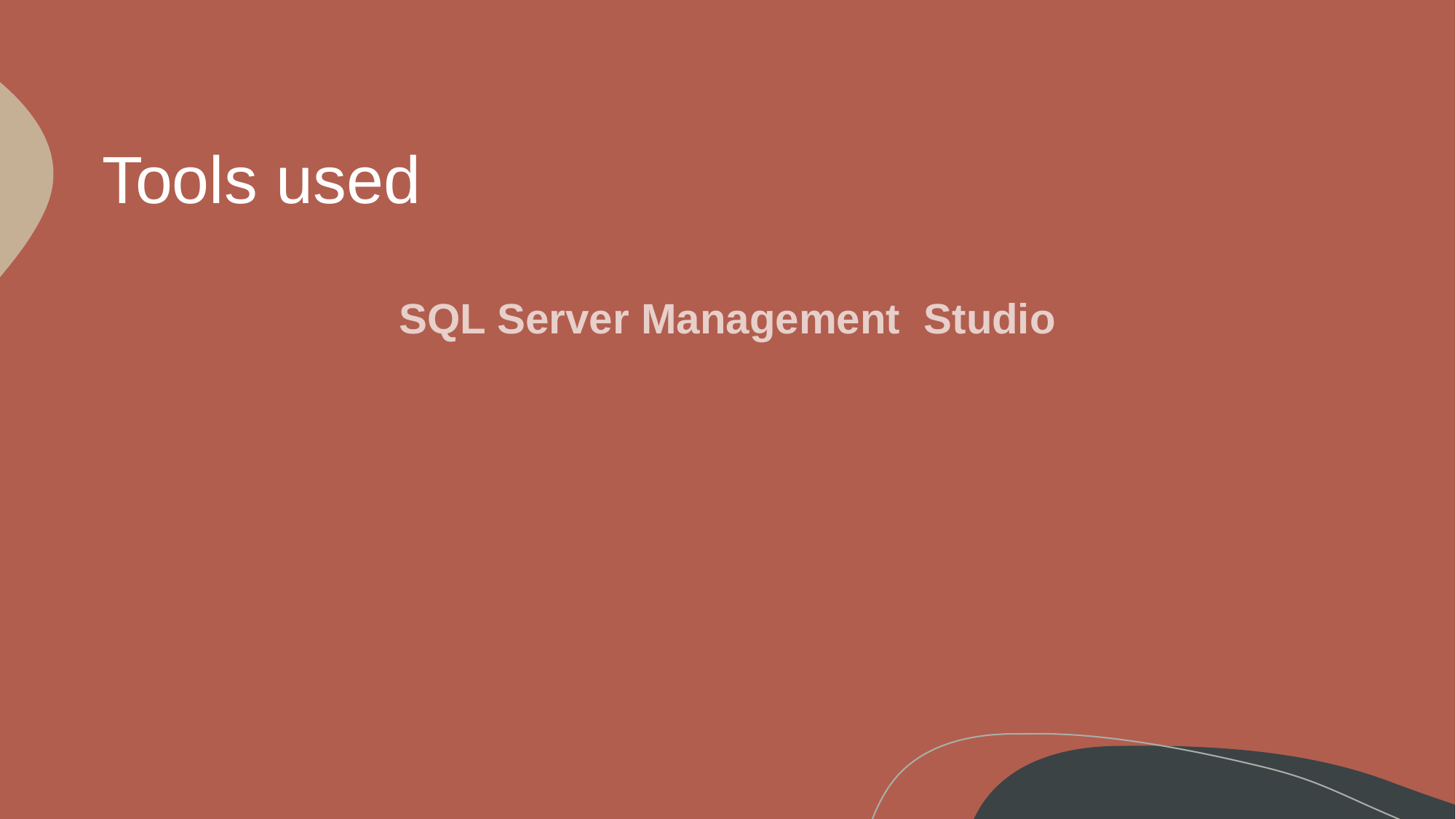

# Tools used
SQL Server Management  Studio